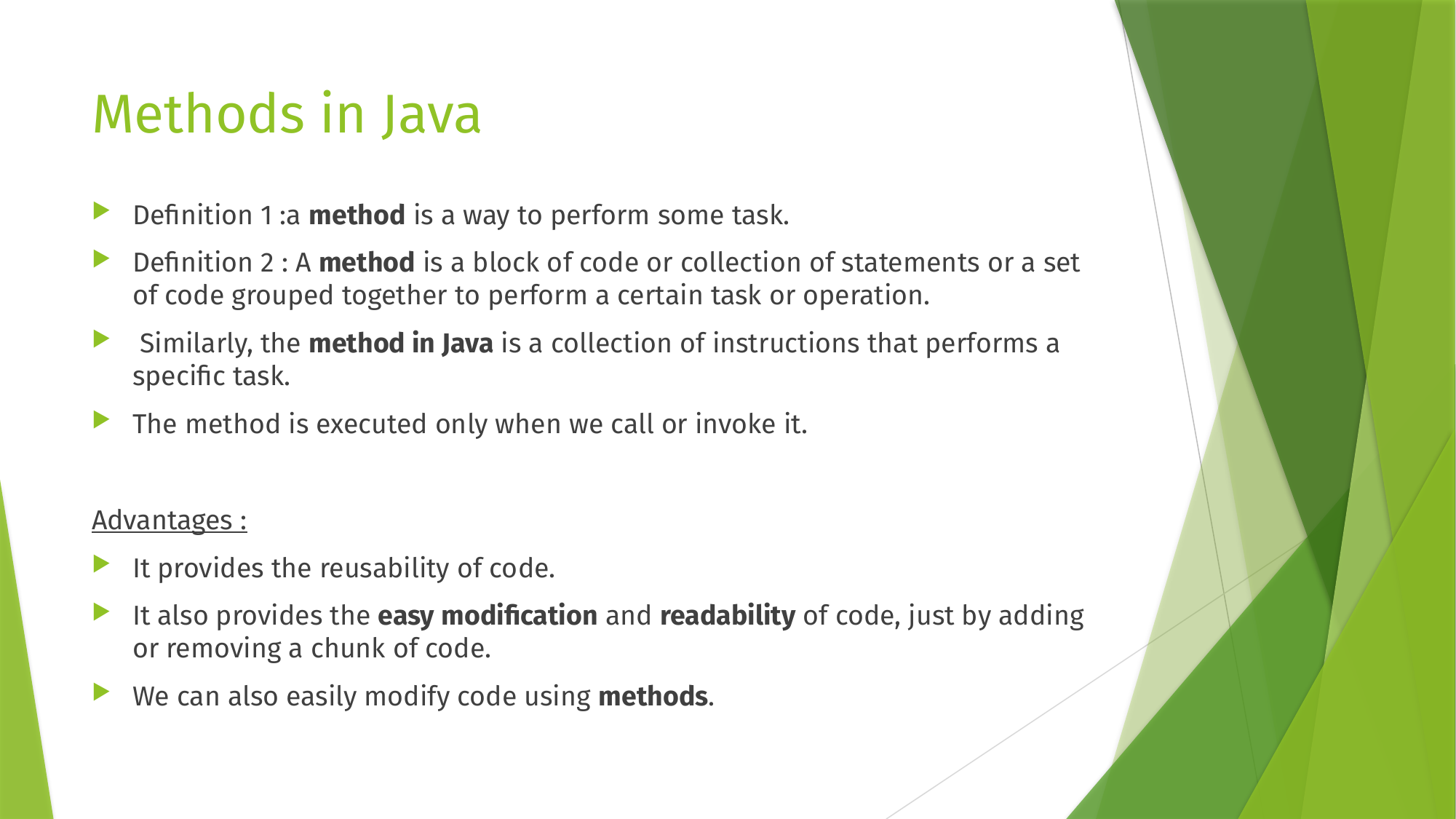

# Methods in Java
Definition 1 :a method is a way to perform some task.
Definition 2 : A method is a block of code or collection of statements or a set of code grouped together to perform a certain task or operation.
 Similarly, the method in Java is a collection of instructions that performs a specific task.
The method is executed only when we call or invoke it.

Advantages :
It provides the reusability of code.
It also provides the easy modification and readability of code, just by adding or removing a chunk of code.
We can also easily modify code using methods.